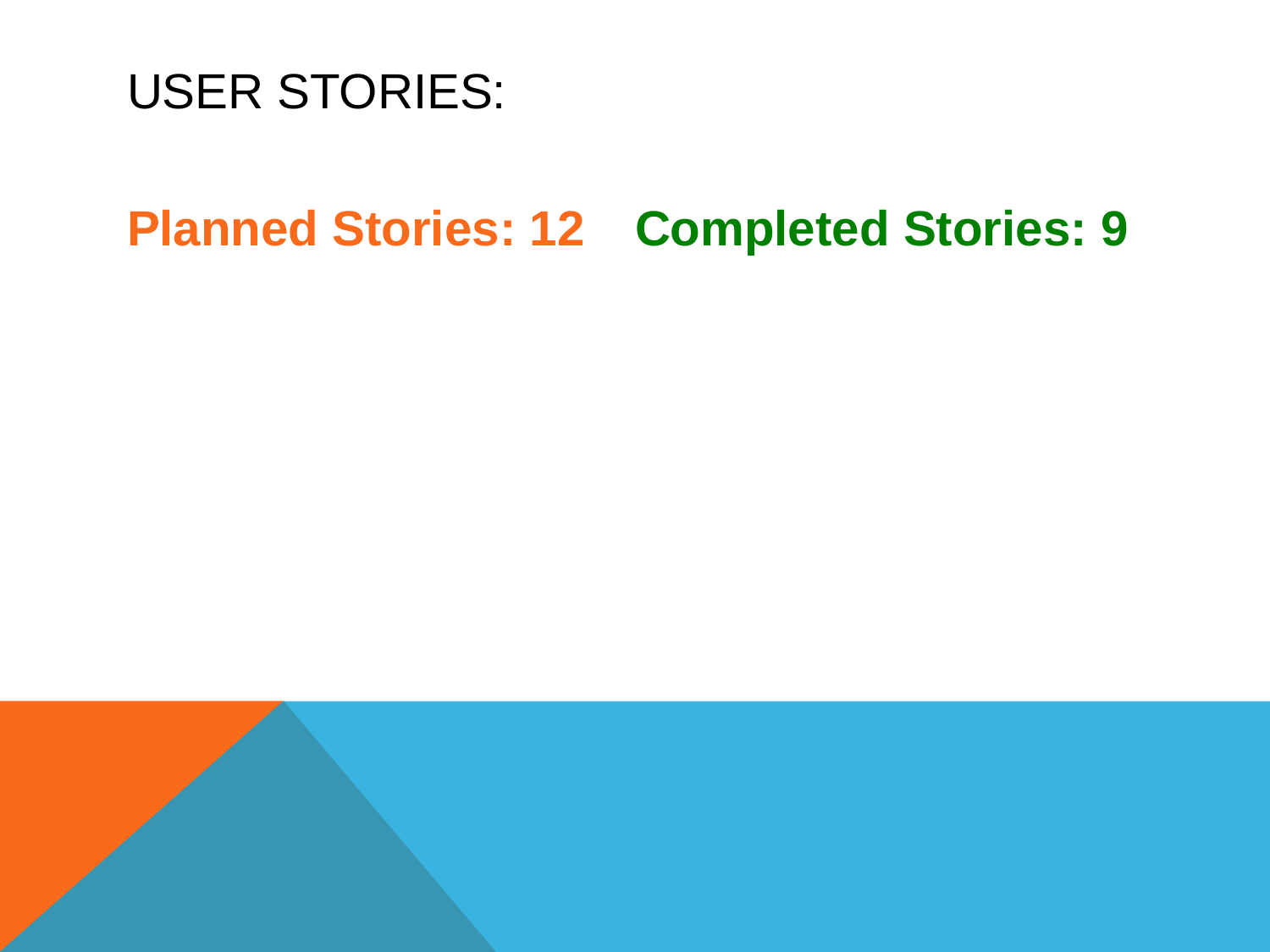

# User Stories:

Planned Stories: 12	Completed Stories: 9